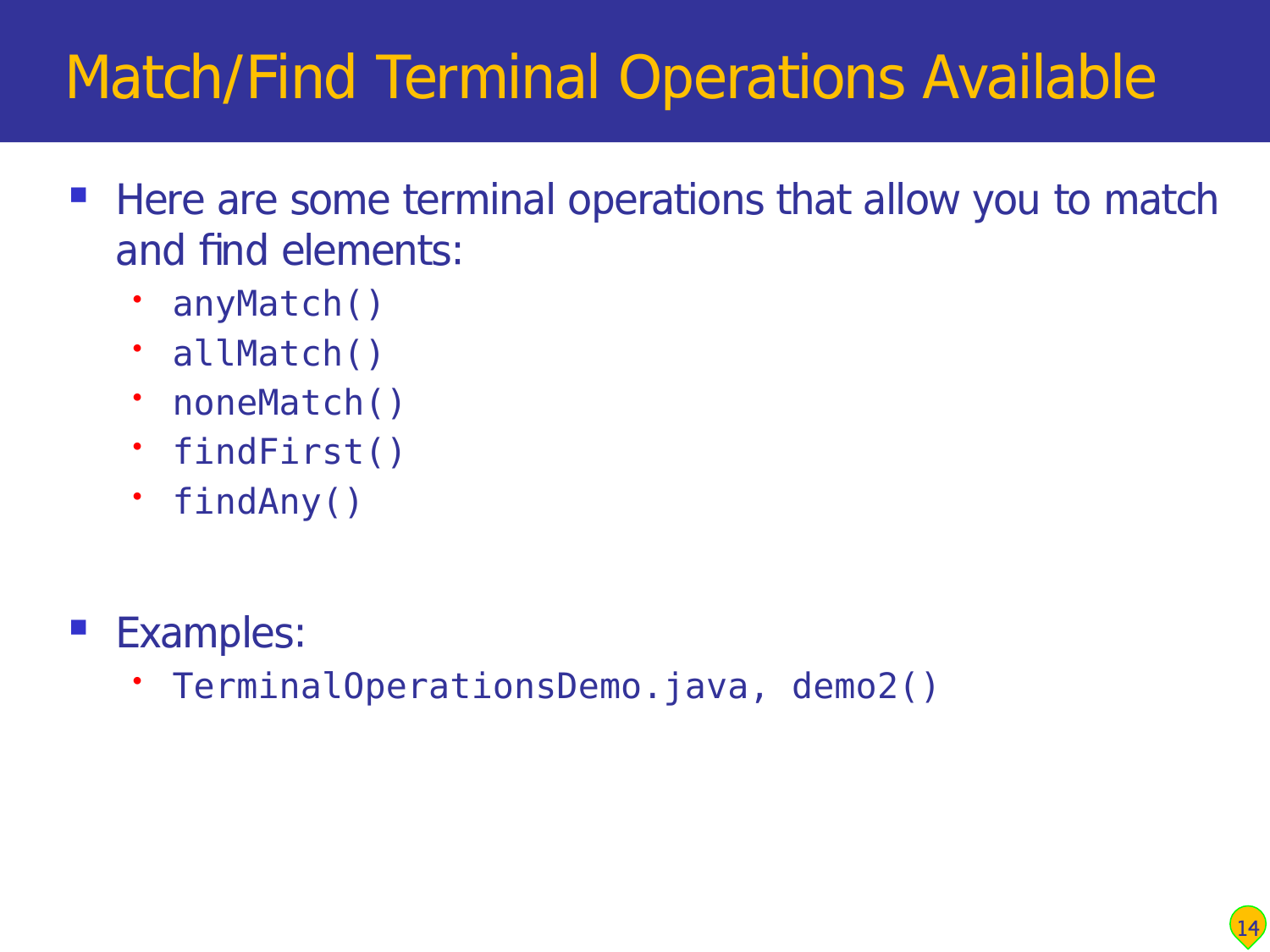

# Match/Find Terminal Operations Available
Here are some terminal operations that allow you to match and find elements:
anyMatch()
allMatch()
noneMatch()
findFirst()
findAny()

Examples:
TerminalOperationsDemo.java, demo2()

14